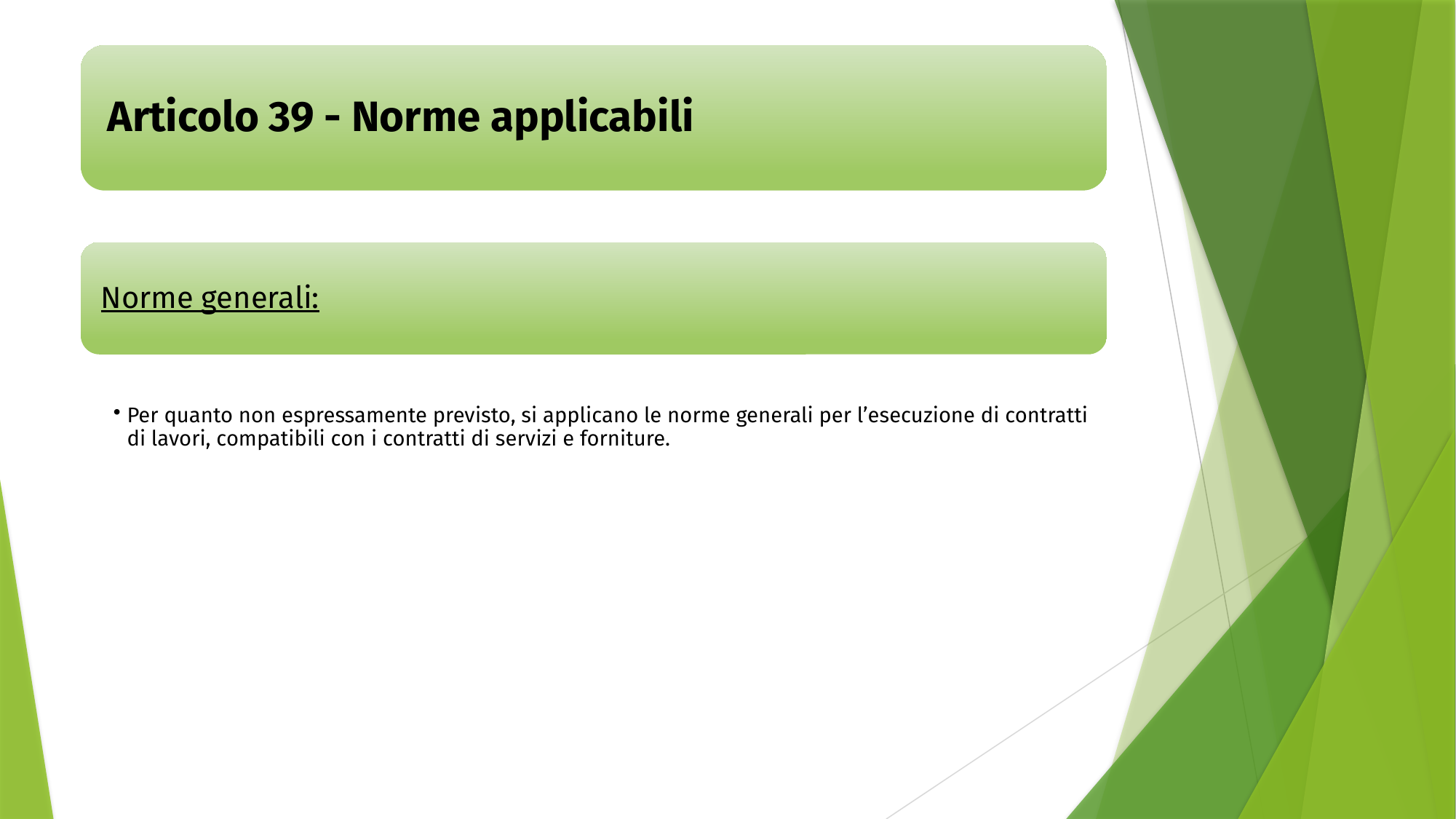

Articolo 39 - Norme applicabili
Norme generali:
Per quanto non espressamente previsto, si applicano le norme generali per l’esecuzione di contratti di lavori, compatibili con i contratti di servizi e forniture.